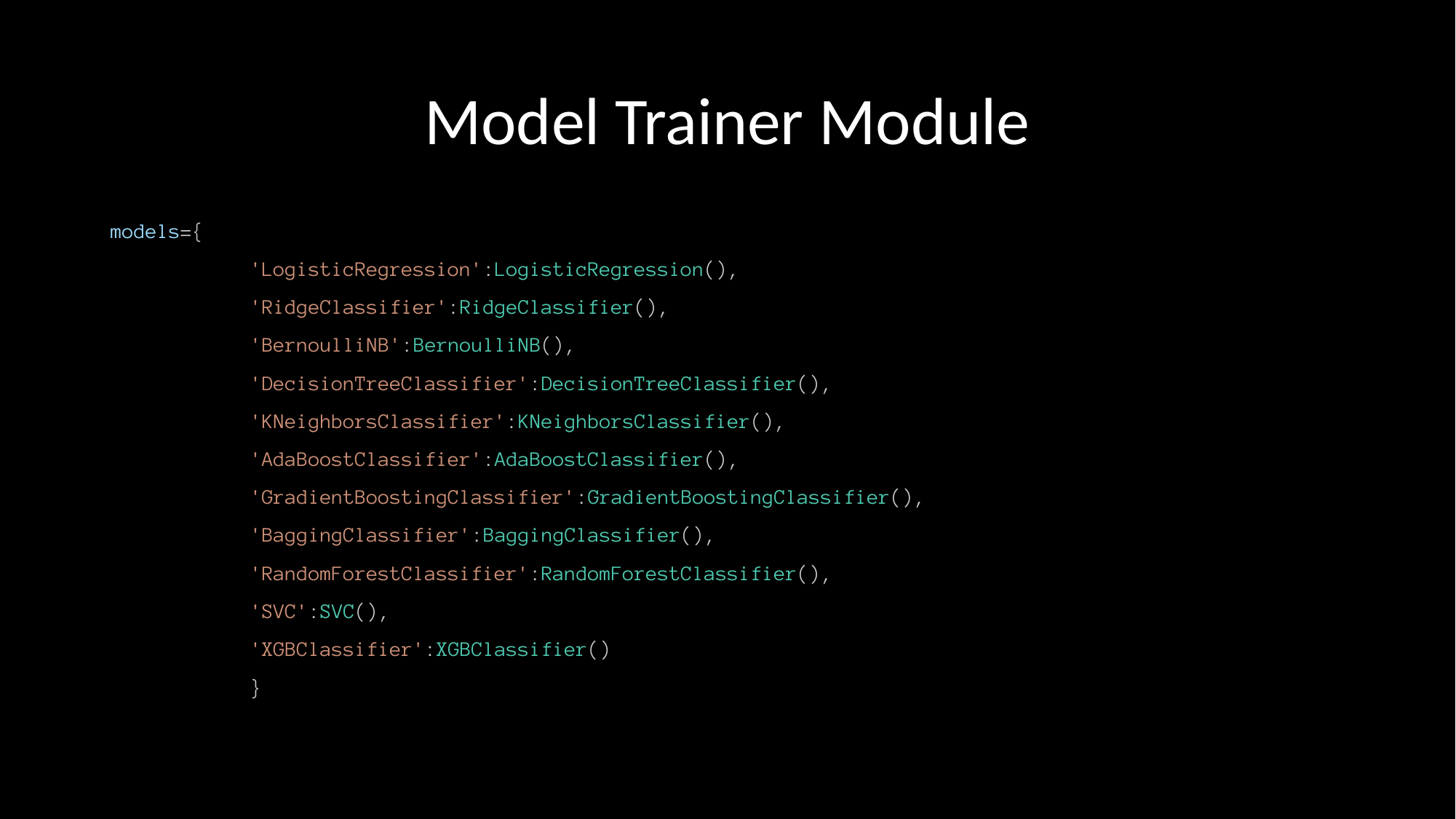

# Model Trainer Module
models={
            'LogisticRegression':LogisticRegression(),
            'RidgeClassifier':RidgeClassifier(),
            'BernoulliNB':BernoulliNB(),
            'DecisionTreeClassifier':DecisionTreeClassifier(),
            'KNeighborsClassifier':KNeighborsClassifier(),
            'AdaBoostClassifier':AdaBoostClassifier(),
            'GradientBoostingClassifier':GradientBoostingClassifier(),
            'BaggingClassifier':BaggingClassifier(),
            'RandomForestClassifier':RandomForestClassifier(),
            'SVC':SVC(),
            'XGBClassifier':XGBClassifier()
            }